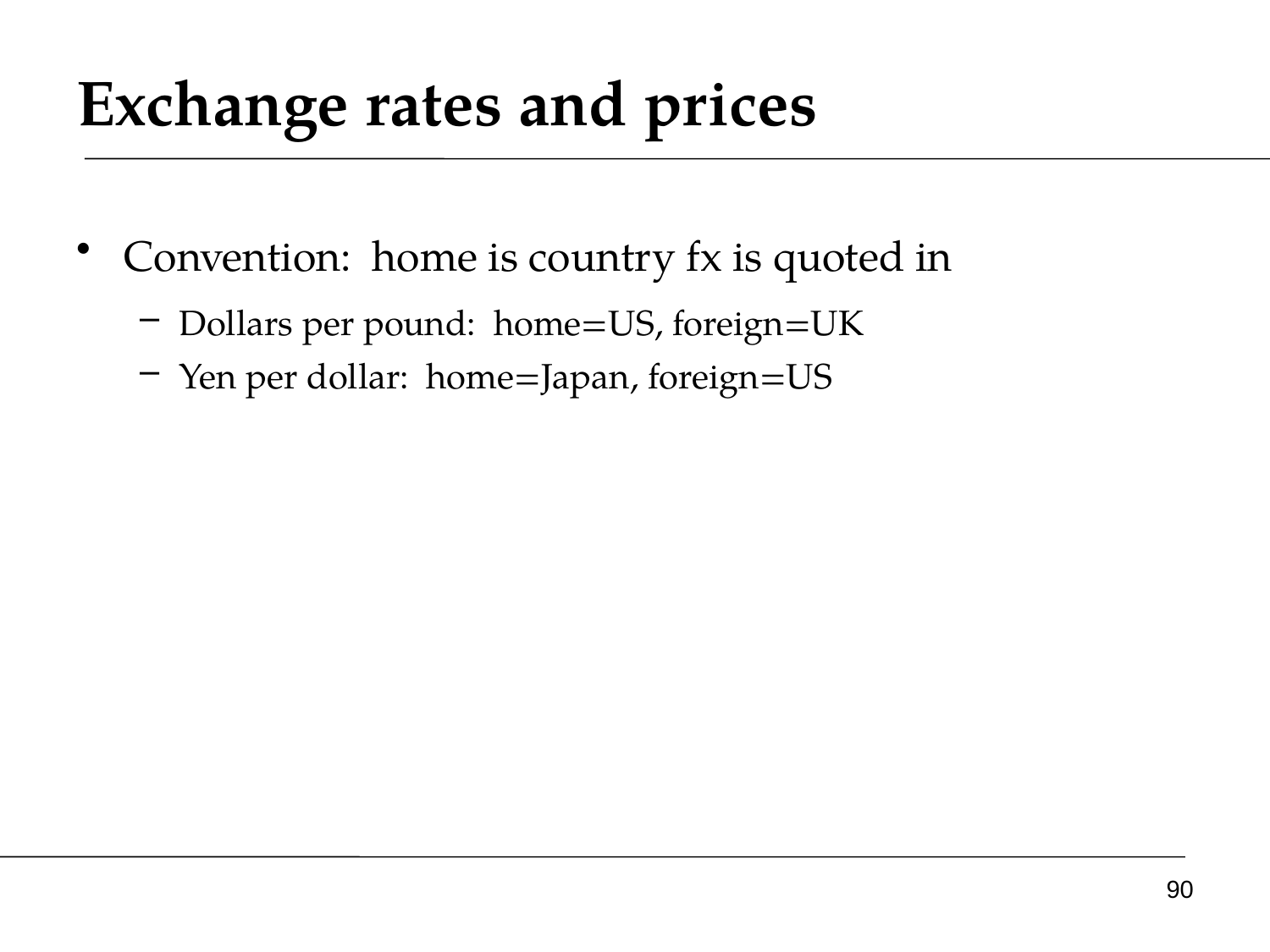

# Exchange rates and prices
Convention:  home is country fx is quoted in
Dollars per pound:  home=US, foreign=UK
Yen per dollar:  home=Japan, foreign=US

90